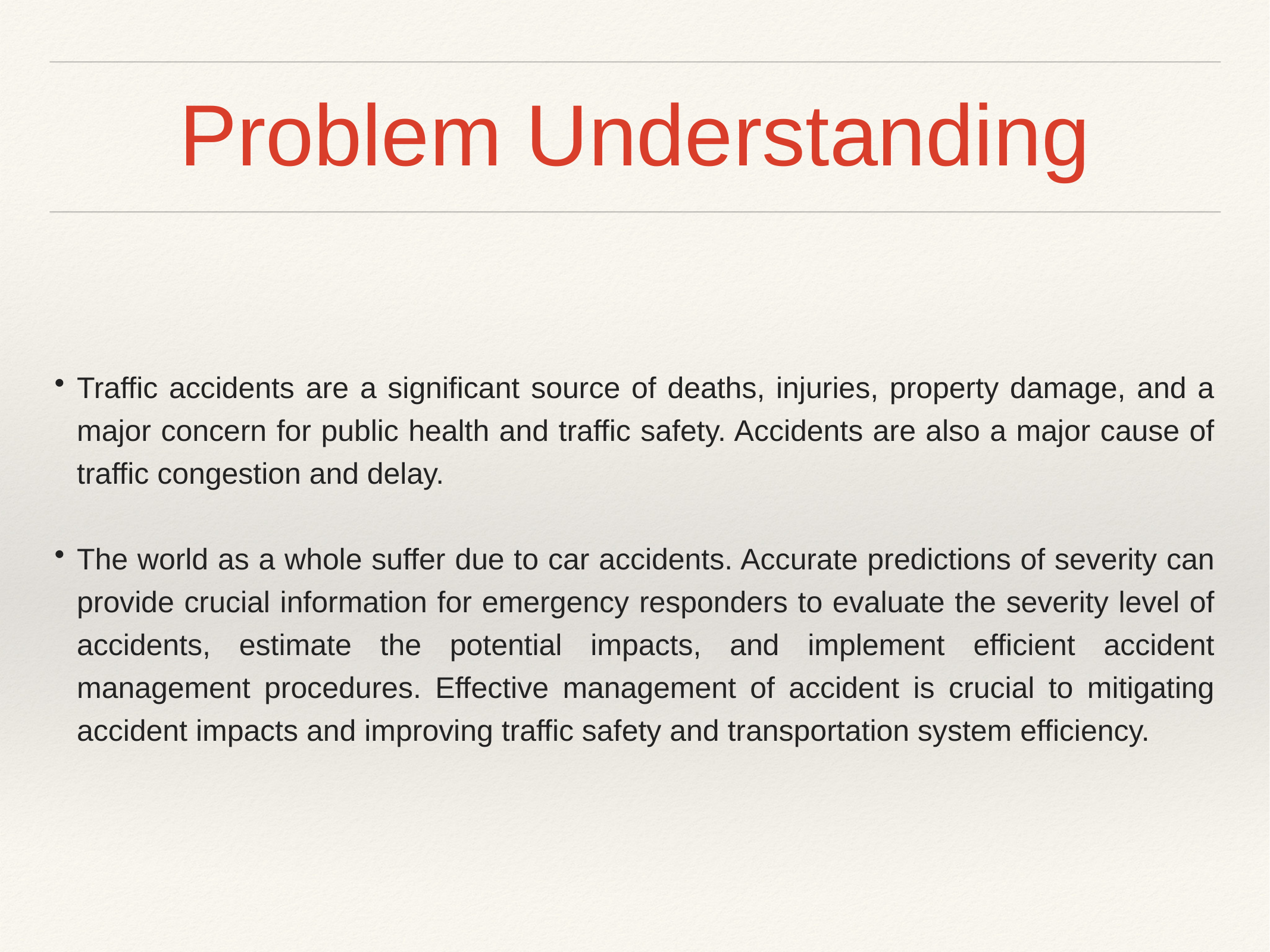

# Problem Understanding
Traffic accidents are a significant source of deaths, injuries, property damage, and a major concern for public health and traffic safety. Accidents are also a major cause of traffic congestion and delay.

The world as a whole suffer due to car accidents. Accurate predictions of severity can provide crucial information for emergency responders to evaluate the severity level of accidents, estimate the potential impacts, and implement efficient accident management procedures. Effective management of accident is crucial to mitigating accident impacts and improving traffic safety and transportation system efficiency.